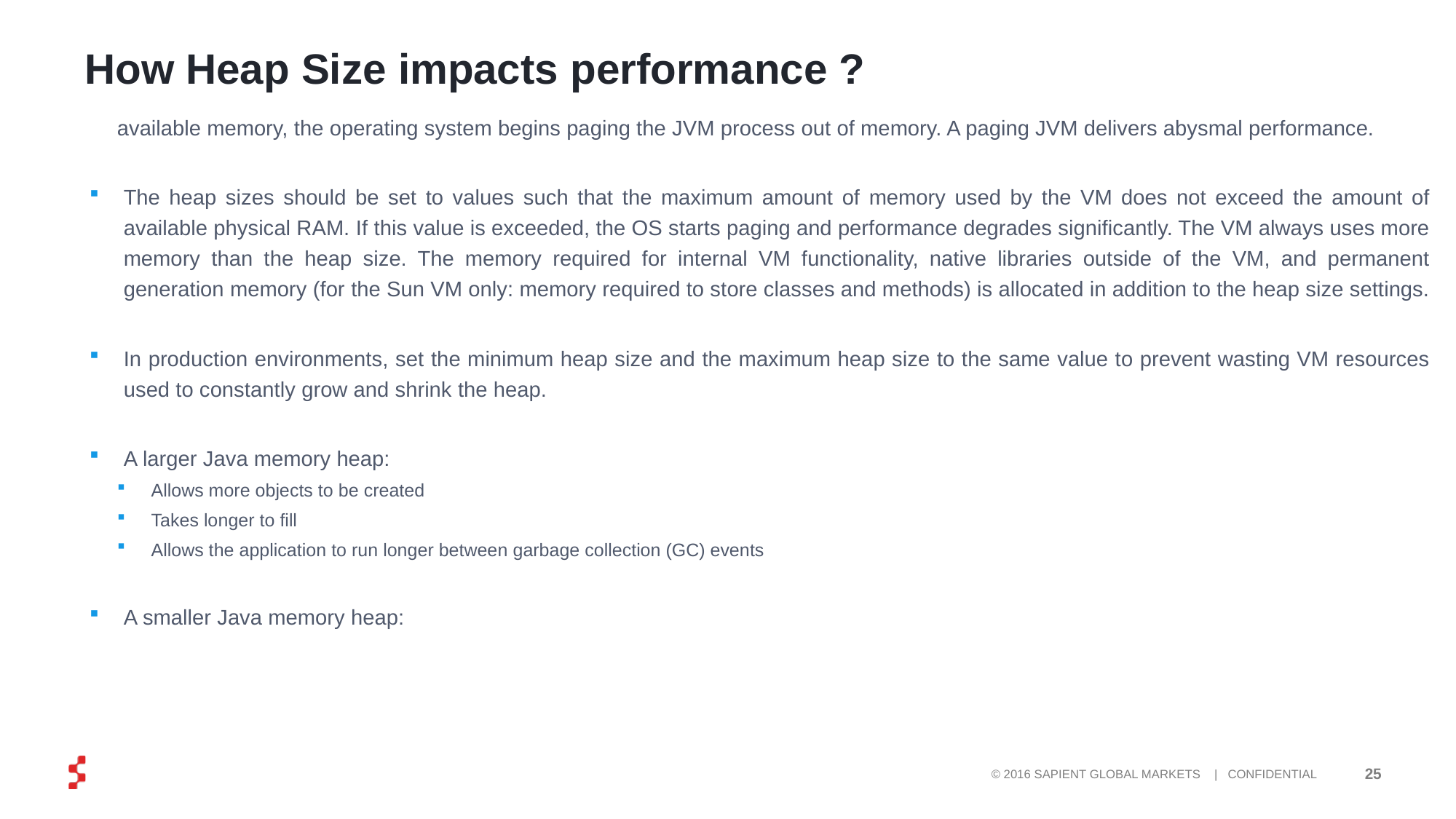

# How Heap Size impacts performance ?
available memory, the operating system begins paging the JVM process out of memory. A paging JVM delivers abysmal performance.

The heap sizes should be set to values such that the maximum amount of memory used by the VM does not exceed the amount of available physical RAM. If this value is exceeded, the OS starts paging and performance degrades significantly. The VM always uses more memory than the heap size. The memory required for internal VM functionality, native libraries outside of the VM, and permanent generation memory (for the Sun VM only: memory required to store classes and methods) is allocated in addition to the heap size settings.

In production environments, set the minimum heap size and the maximum heap size to the same value to prevent wasting VM resources used to constantly grow and shrink the heap.

A larger Java memory heap:
Allows more objects to be created
Takes longer to fill
Allows the application to run longer between garbage collection (GC) events

A smaller Java memory heap: